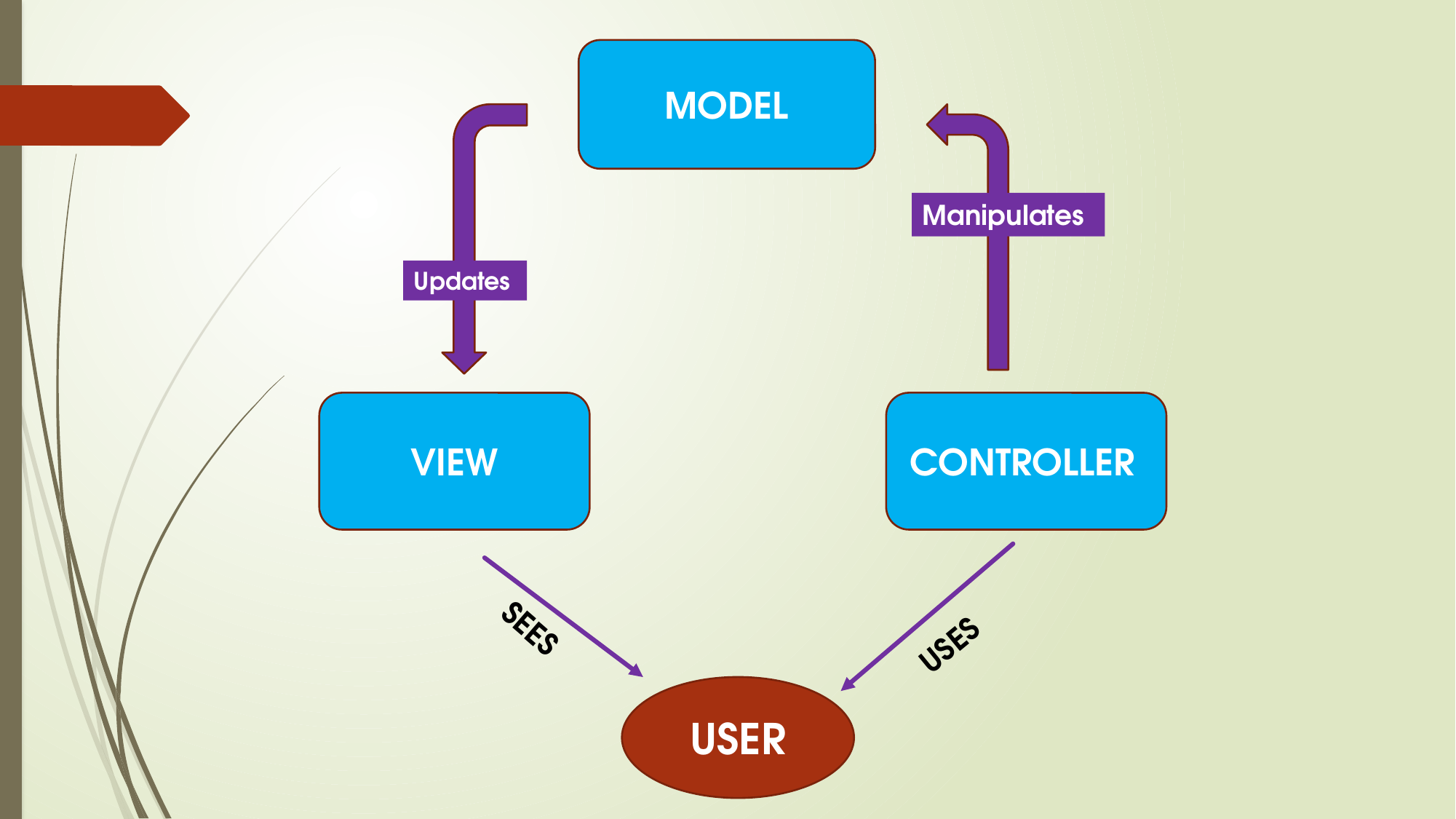

MODEL

Manipulates

Updates
VIEW
CONTROLLER
SEES
USES
USER